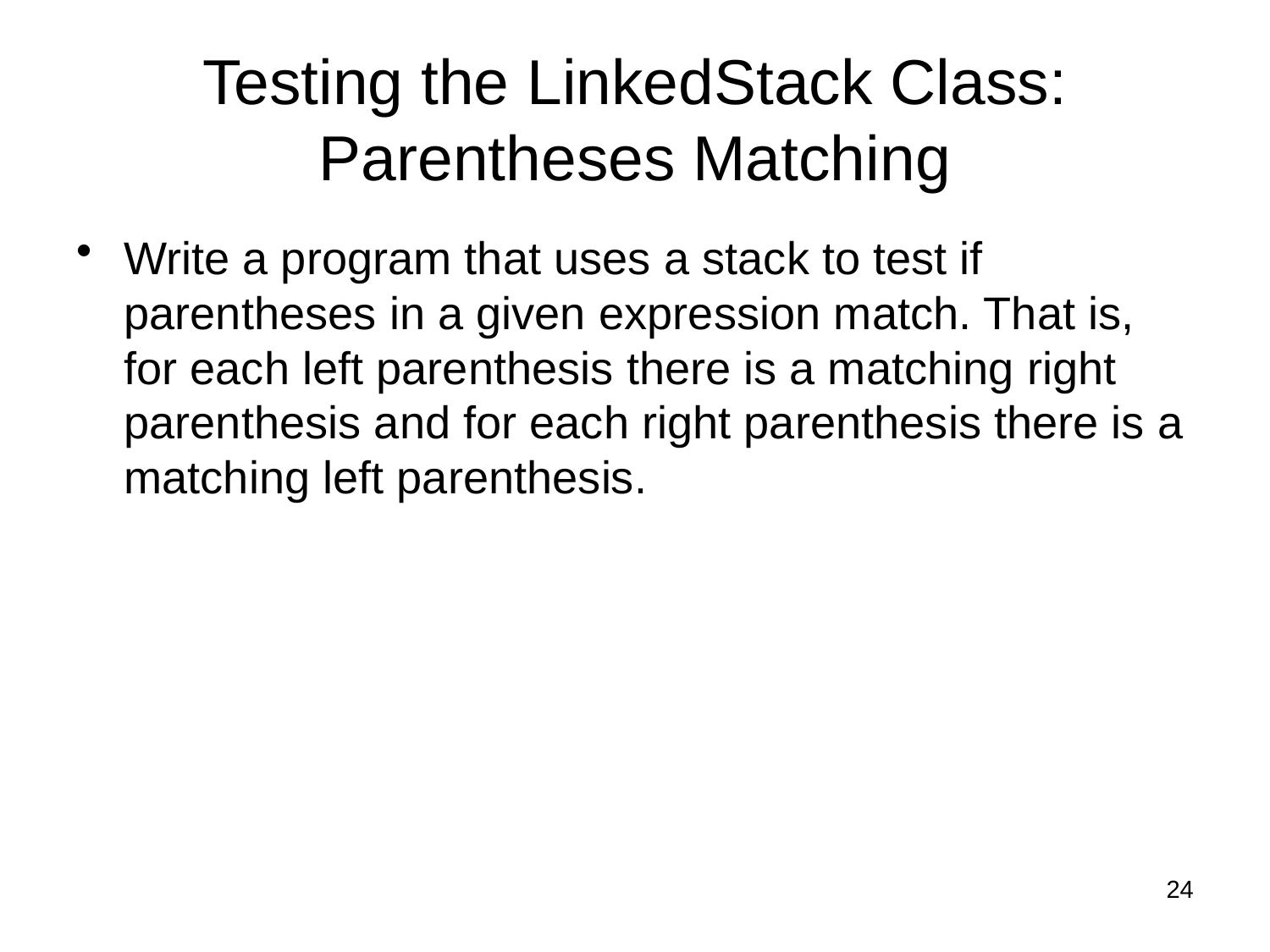

# Testing the LinkedStack Class: Parentheses Matching
Write a program that uses a stack to test if  parentheses in a given expression match. That is, for each left parenthesis there is a matching right parenthesis and for each right parenthesis there is a matching left parenthesis.

24